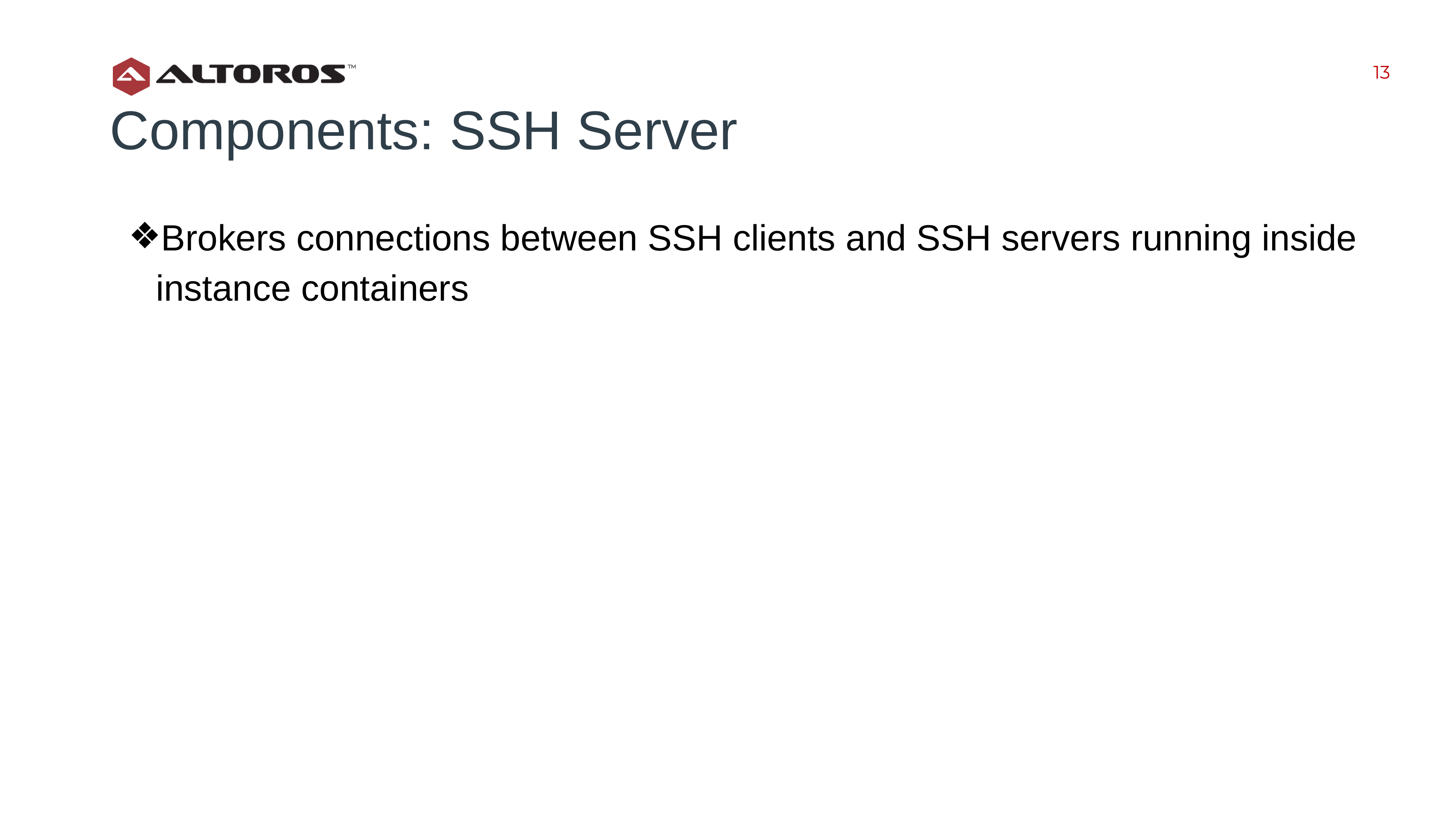

13
13
Components: SSH Server
Brokers connections between SSH clients and SSH servers running inside instance containers